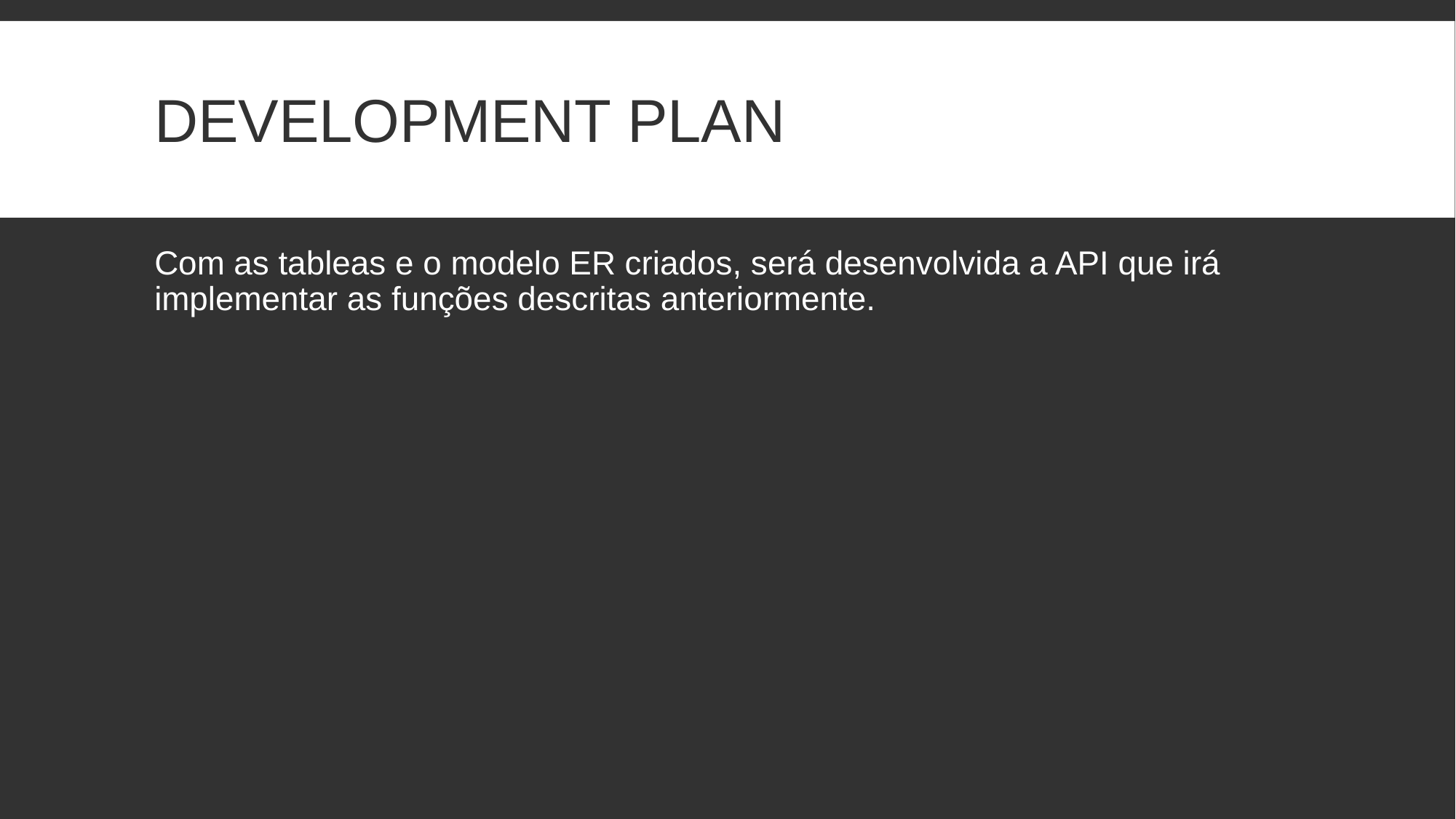

# Development plan
Com as tableas e o modelo ER criados, será desenvolvida a API que irá implementar as funções descritas anteriormente.